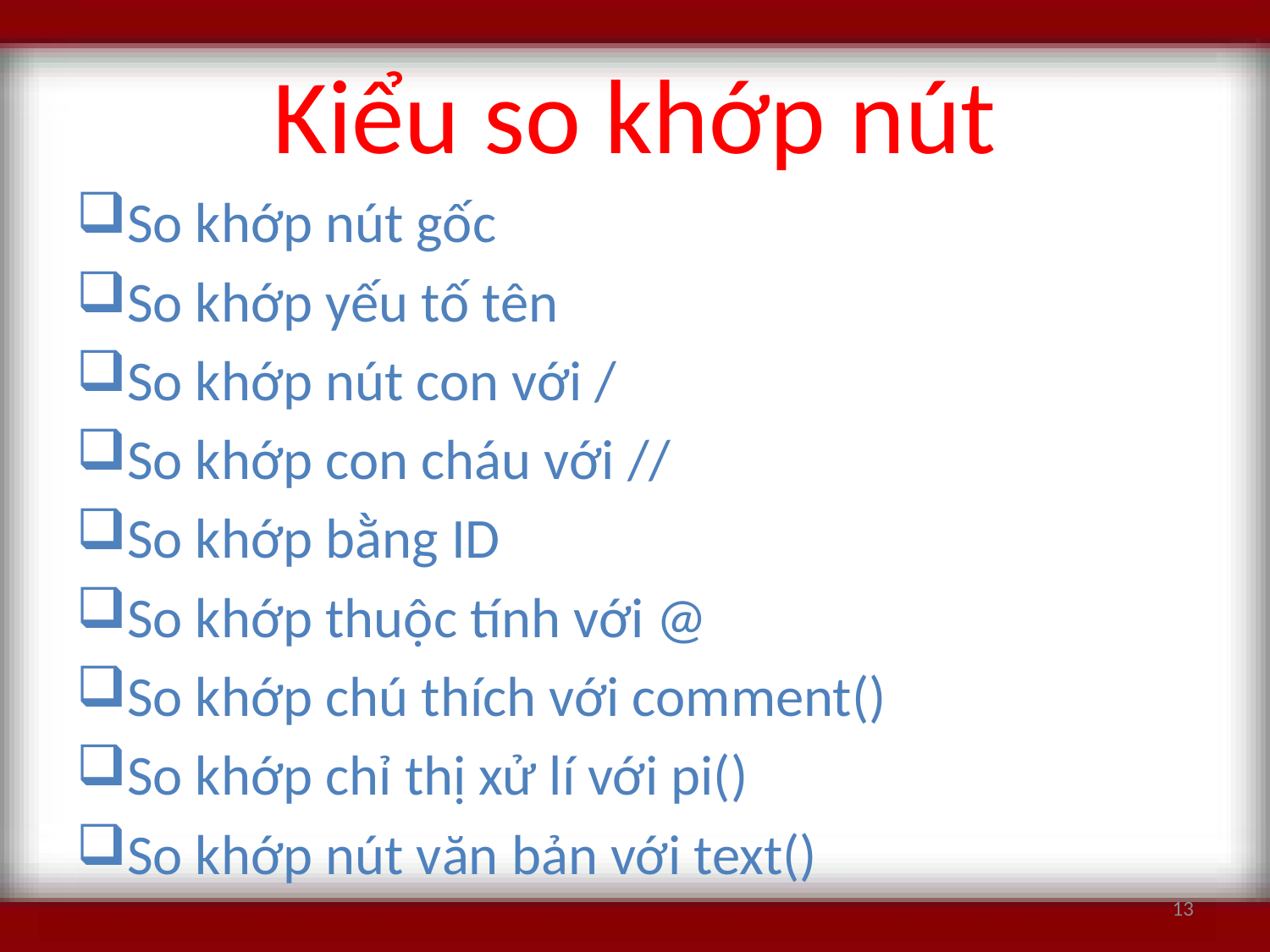

# Kiểu so khớp nút
So khớp nút gốc
So khớp yếu tố tên
So khớp nút con với /
So khớp con cháu với //
So khớp bằng ID
So khớp thuộc tính với @
So khớp chú thích với comment()
So khớp chỉ thị xử lí với pi()
So khớp nút văn bản với text()
13